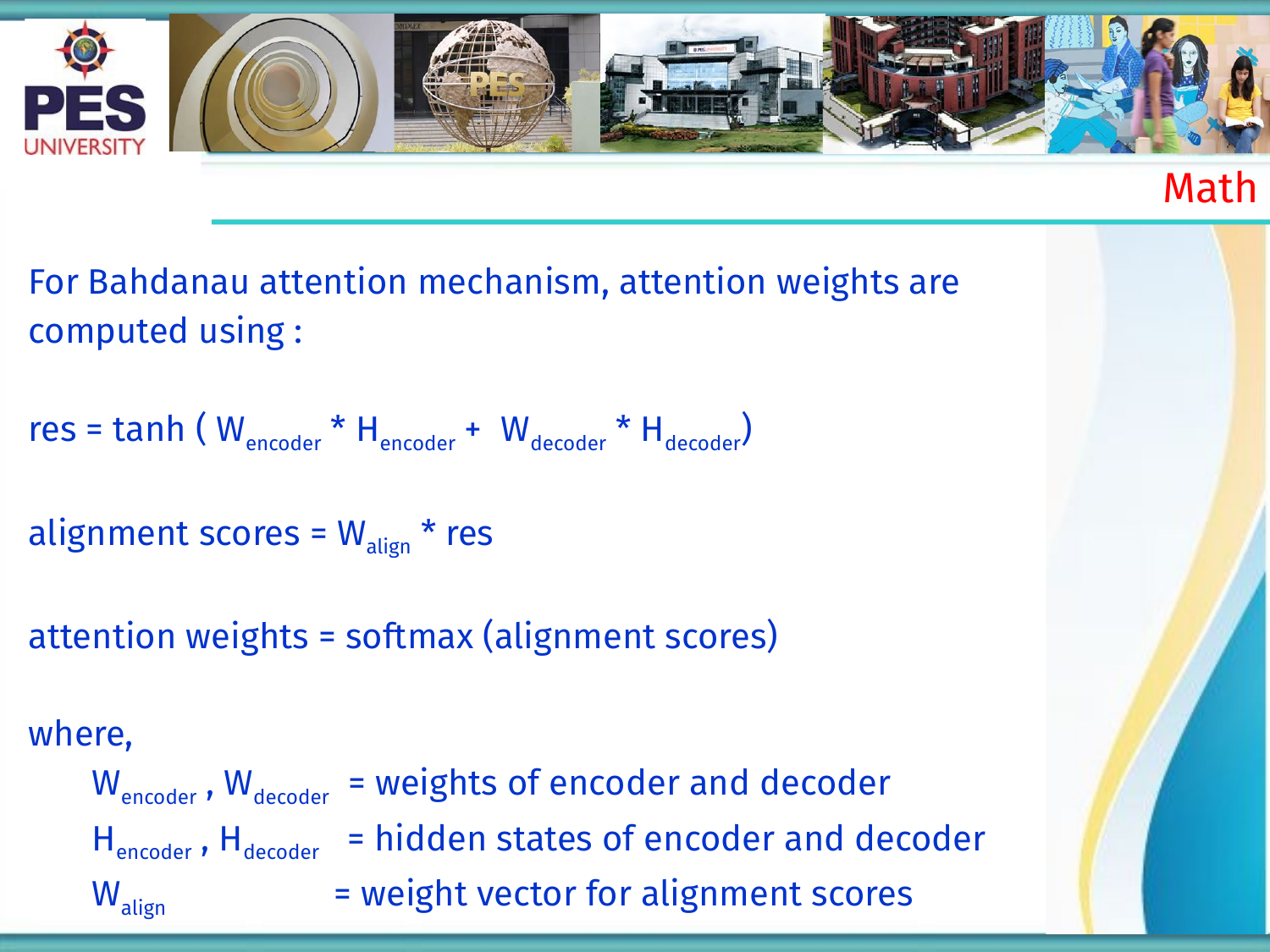

# Math
For Bahdanau attention mechanism, attention weights are computed using :

res = tanh ( Wencoder * Hencoder +  Wdecoder * Hdecoder)

alignment scores = Walign * res

attention weights = softmax (alignment scores)

where,
Wencoder , Wdecoder  = weights of encoder and decoder
Hencoder , Hdecoder   = hidden states of encoder and decoder
Walign                  = weight vector for alignment scores